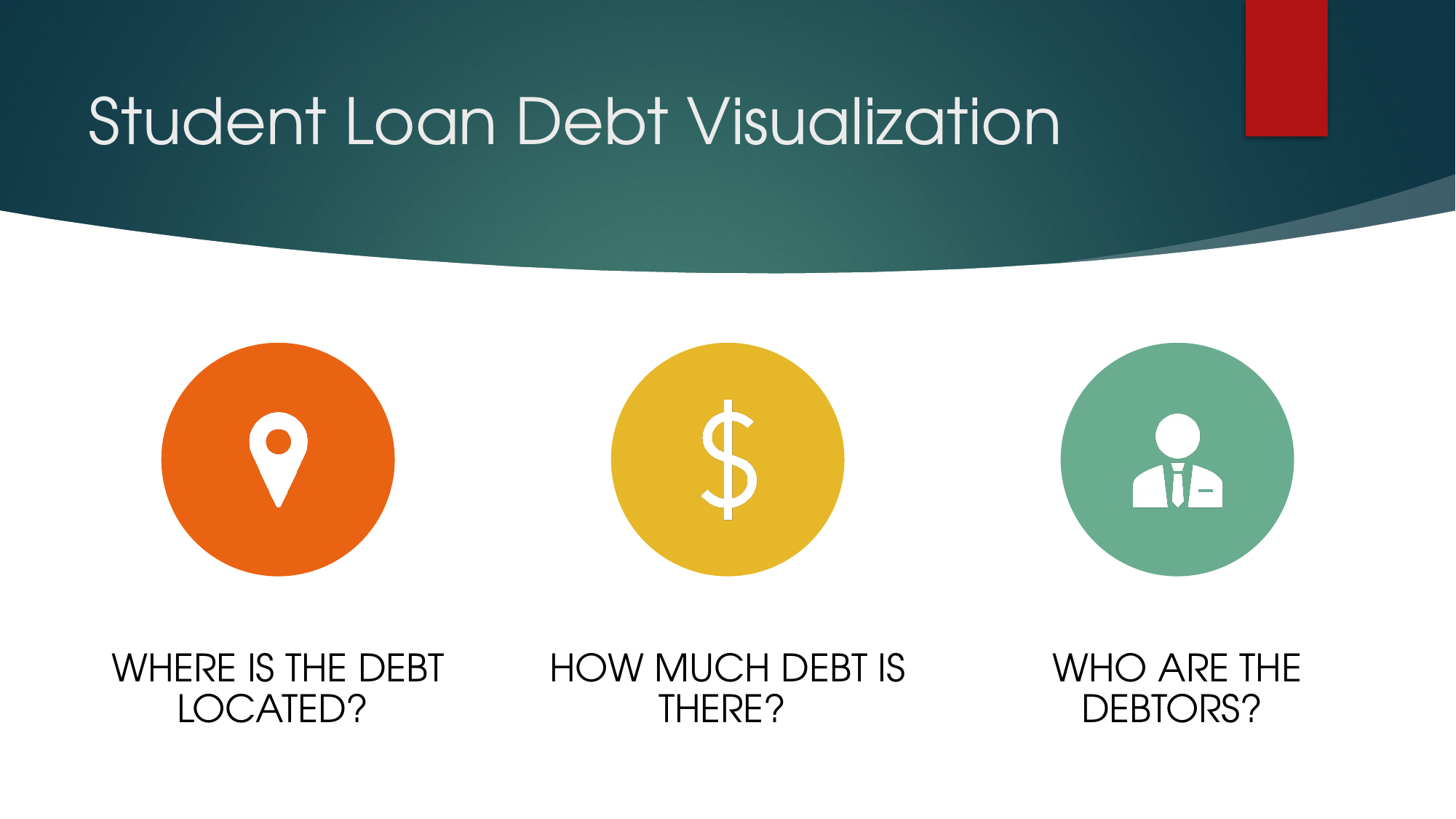

# Student Loan Debt Visualization

Where is the debt located?
How much debt is there?
Who are the debtors?